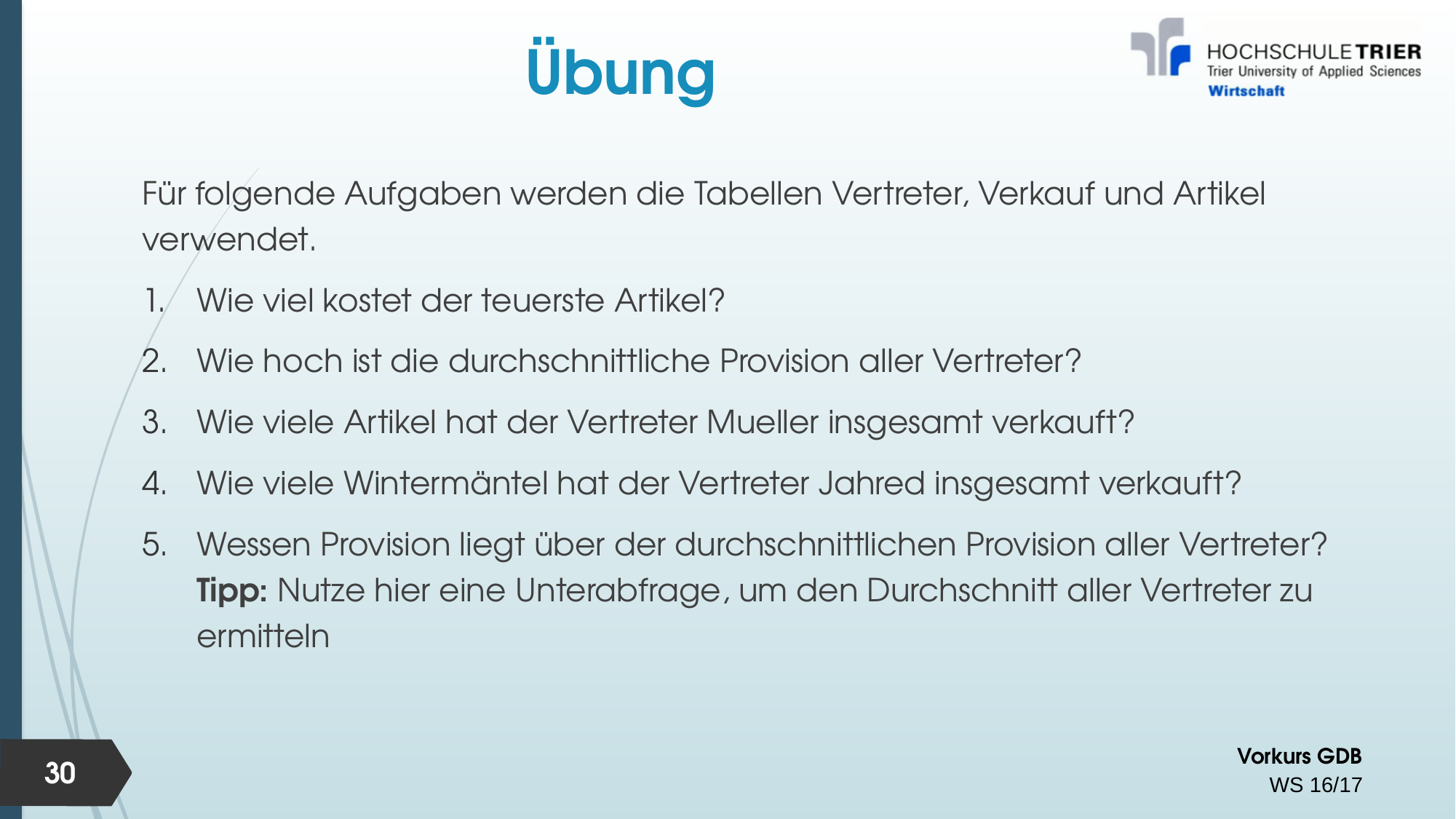

# Übung
Für folgende Aufgaben werden die Tabellen Vertreter, Verkauf und Artikel verwendet.
Wie viel kostet der teuerste Artikel?
Wie hoch ist die durchschnittliche Provision aller Vertreter?
Wie viele Artikel hat der Vertreter Mueller insgesamt verkauft?
Wie viele Wintermäntel hat der Vertreter Jahred insgesamt verkauft?
Wessen Provision liegt über der durchschnittlichen Provision aller Vertreter?
Tipp: Nutze hier eine Unterabfrage, um den Durchschnitt aller Vertreter zu ermitteln